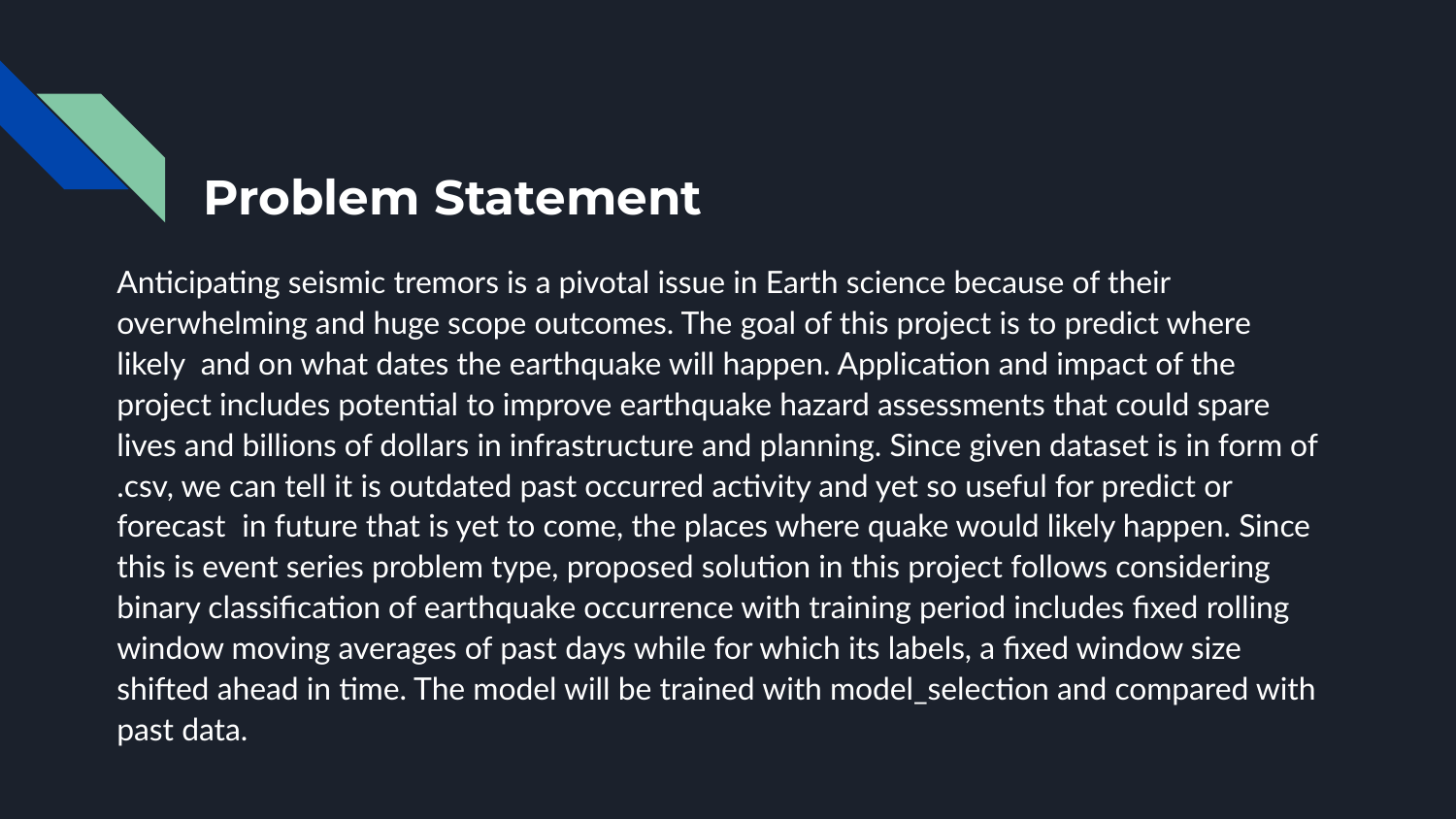

# Problem Statement
Anticipating seismic tremors is a pivotal issue in Earth science because of their overwhelming and huge scope outcomes. The goal of this project is to predict where likely  and on what dates the earthquake will happen. Application and impact of the project includes potential to improve earthquake hazard assessments that could spare lives and billions of dollars in infrastructure and planning. Since given dataset is in form of .csv, we can tell it is outdated past occurred activity and yet so useful for predict or forecast  in future that is yet to come, the places where quake would likely happen. Since this is event series problem type, proposed solution in this project follows considering binary classification of earthquake occurrence with training period includes fixed rolling window moving averages of past days while for which its labels, a fixed window size shifted ahead in time. The model will be trained with model_selection and compared with past data.